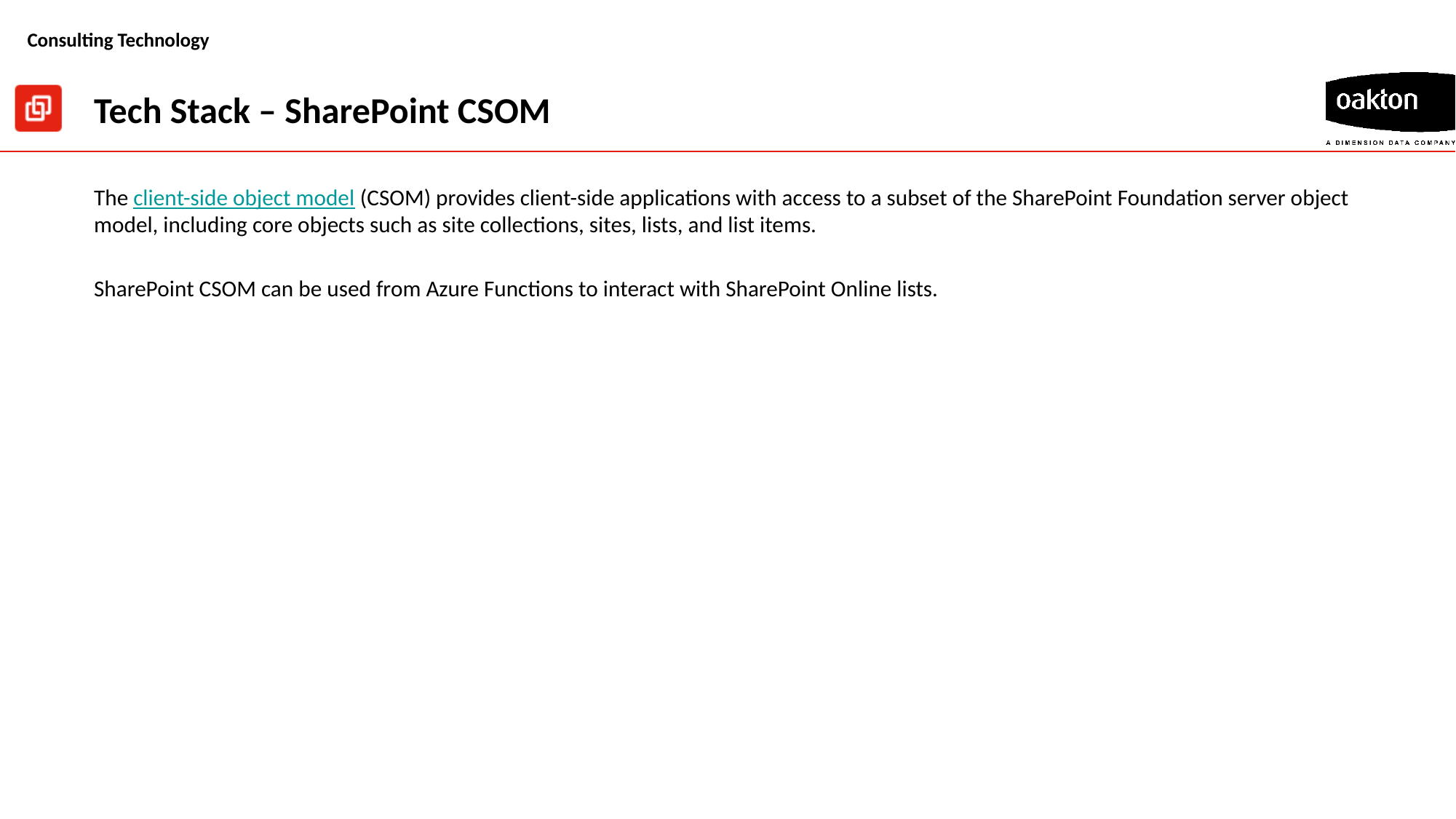

# Tech Stack – SharePoint CSOM
The client-side object model (CSOM) provides client-side applications with access to a subset of the SharePoint Foundation server object model, including core objects such as site collections, sites, lists, and list items.

SharePoint CSOM can be used from Azure Functions to interact with SharePoint Online lists.